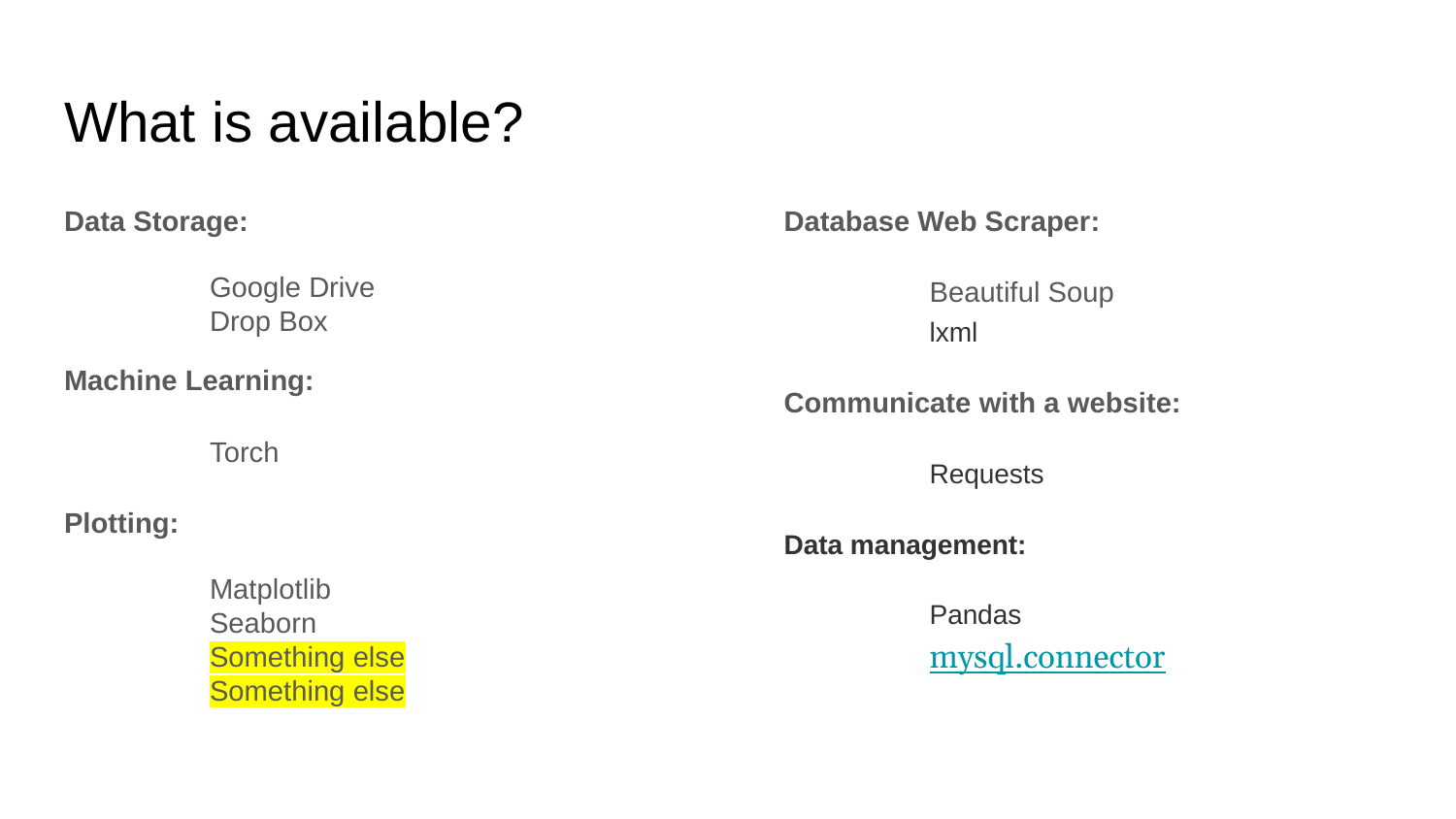

# What is available?
Data Storage:
	Google Drive
	Drop Box
Machine Learning:
	Torch
Plotting:
	Matplotlib
	Seaborn
	Something else
	Something else

Database Web Scraper:
	Beautiful Soup
	lxml
Communicate with a website:
	Requests
Data management:
	Pandas
	mysql.connector